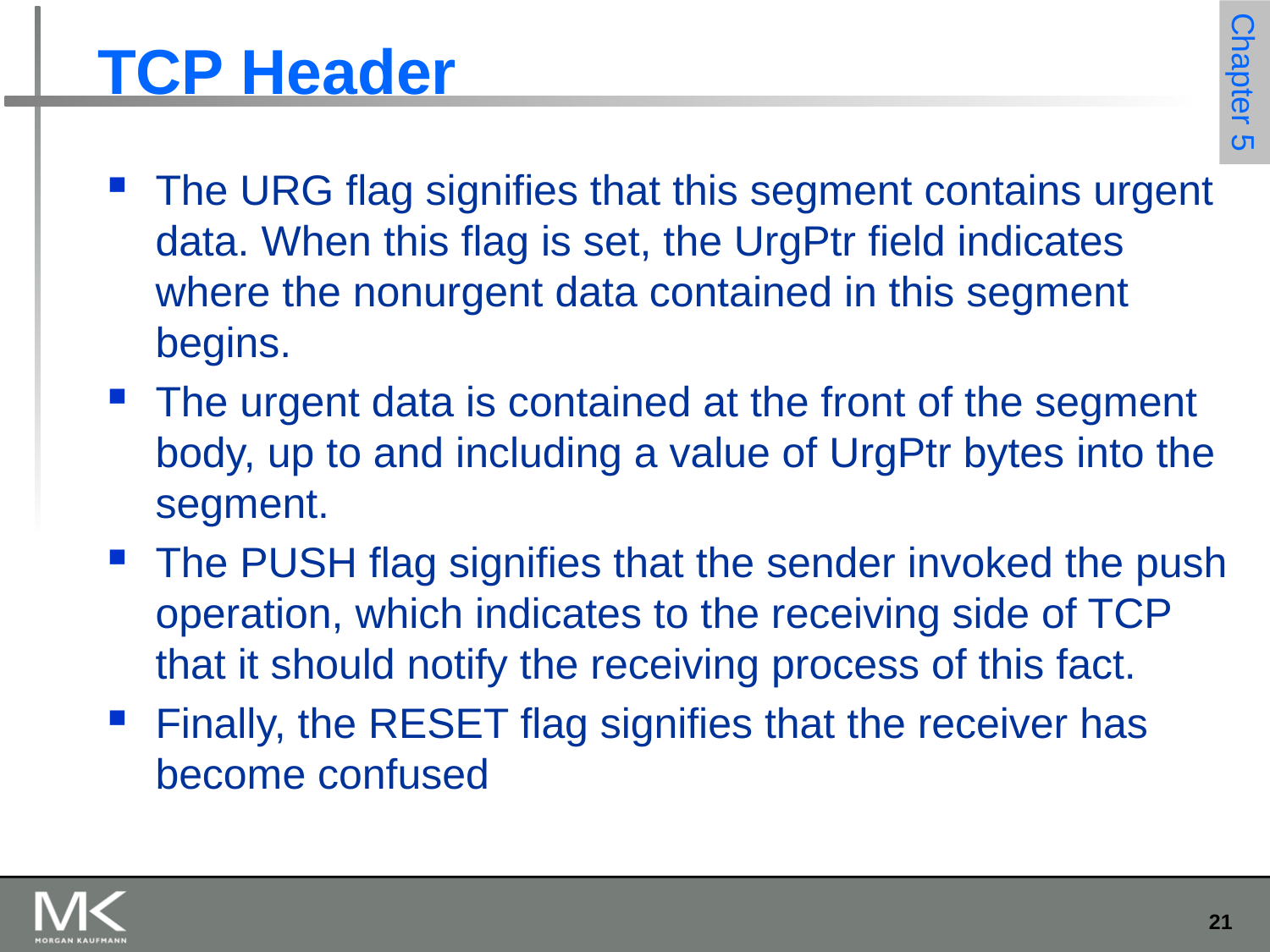

# TCP Header
The URG flag signifies that this segment contains urgent data. When this flag is set, the UrgPtr field indicates where the nonurgent data contained in this segment begins.
The urgent data is contained at the front of the segment body, up to and including a value of UrgPtr bytes into the segment.
The PUSH flag signifies that the sender invoked the push operation, which indicates to the receiving side of TCP that it should notify the receiving process of this fact.
Finally, the RESET flag signifies that the receiver has become confused